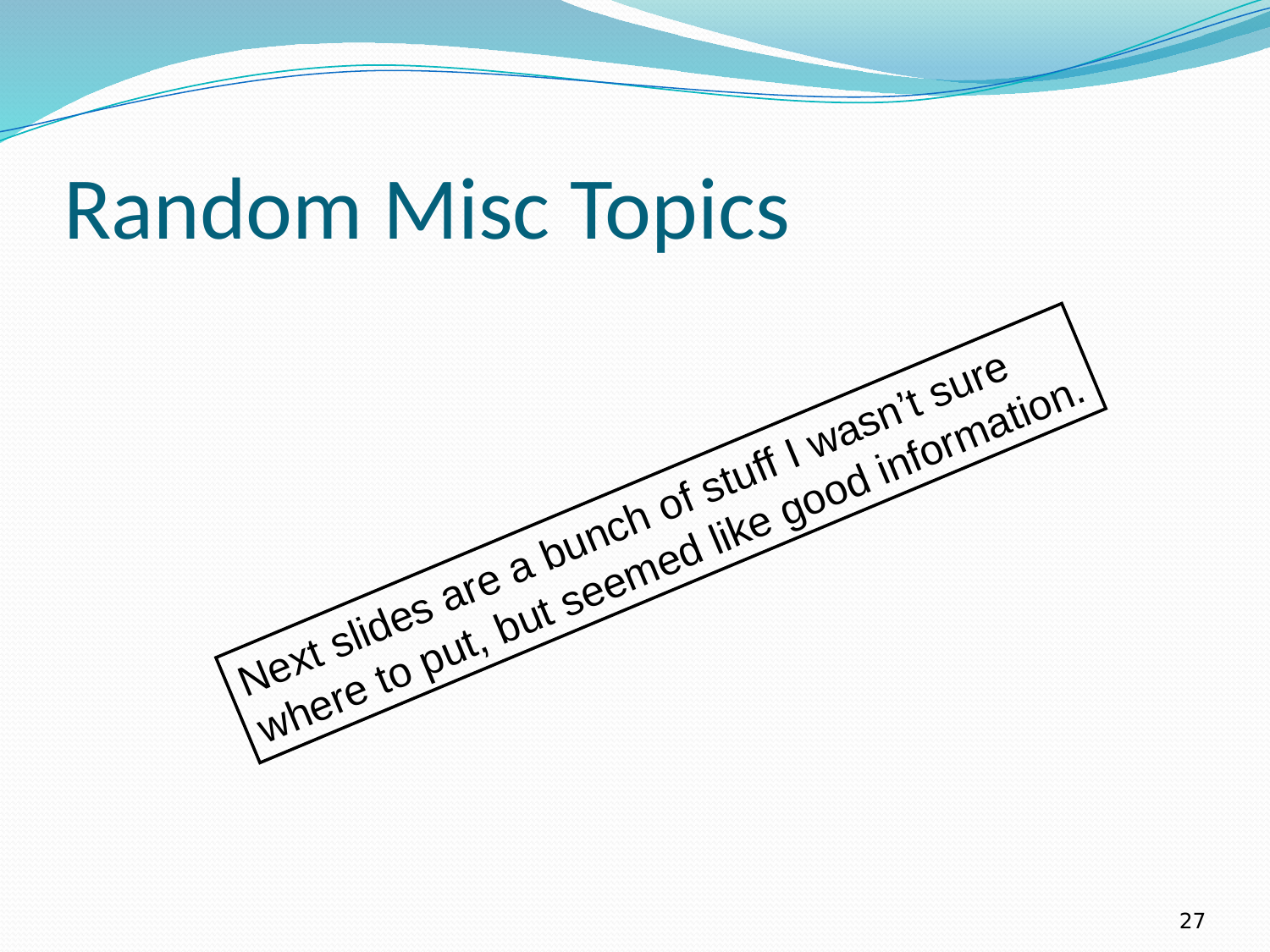

# Random Misc Topics
Next slides are a bunch of stuff I wasn’t sure
where to put, but seemed like good information.
27